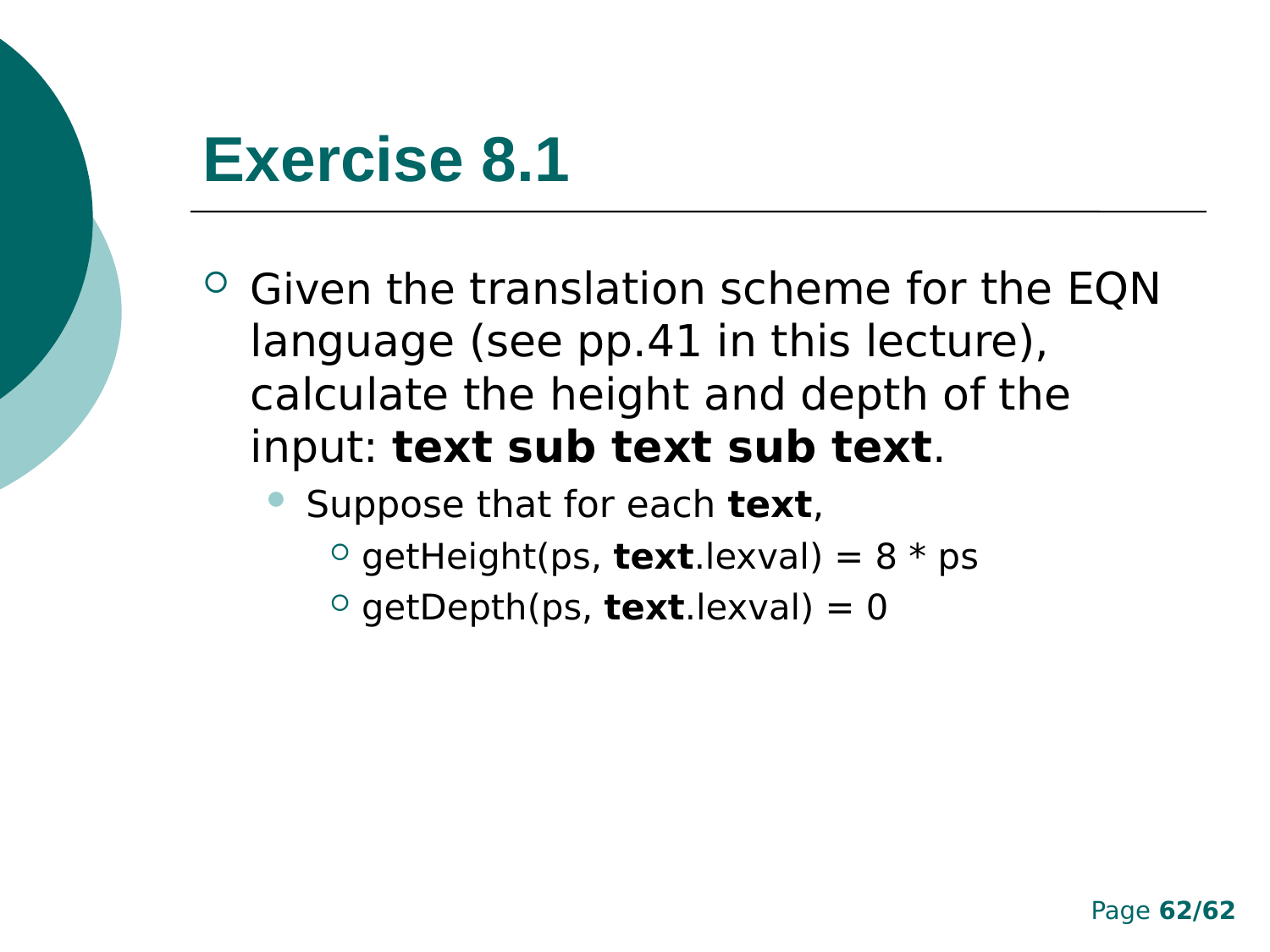

# Exercise 8.1
Given the translation scheme for the EQN language (see pp.41 in this lecture), calculate the height and depth of the input: text sub text sub text.
Suppose that for each text,
getHeight(ps, text.lexval) = 8 * ps
getDepth(ps, text.lexval) = 0